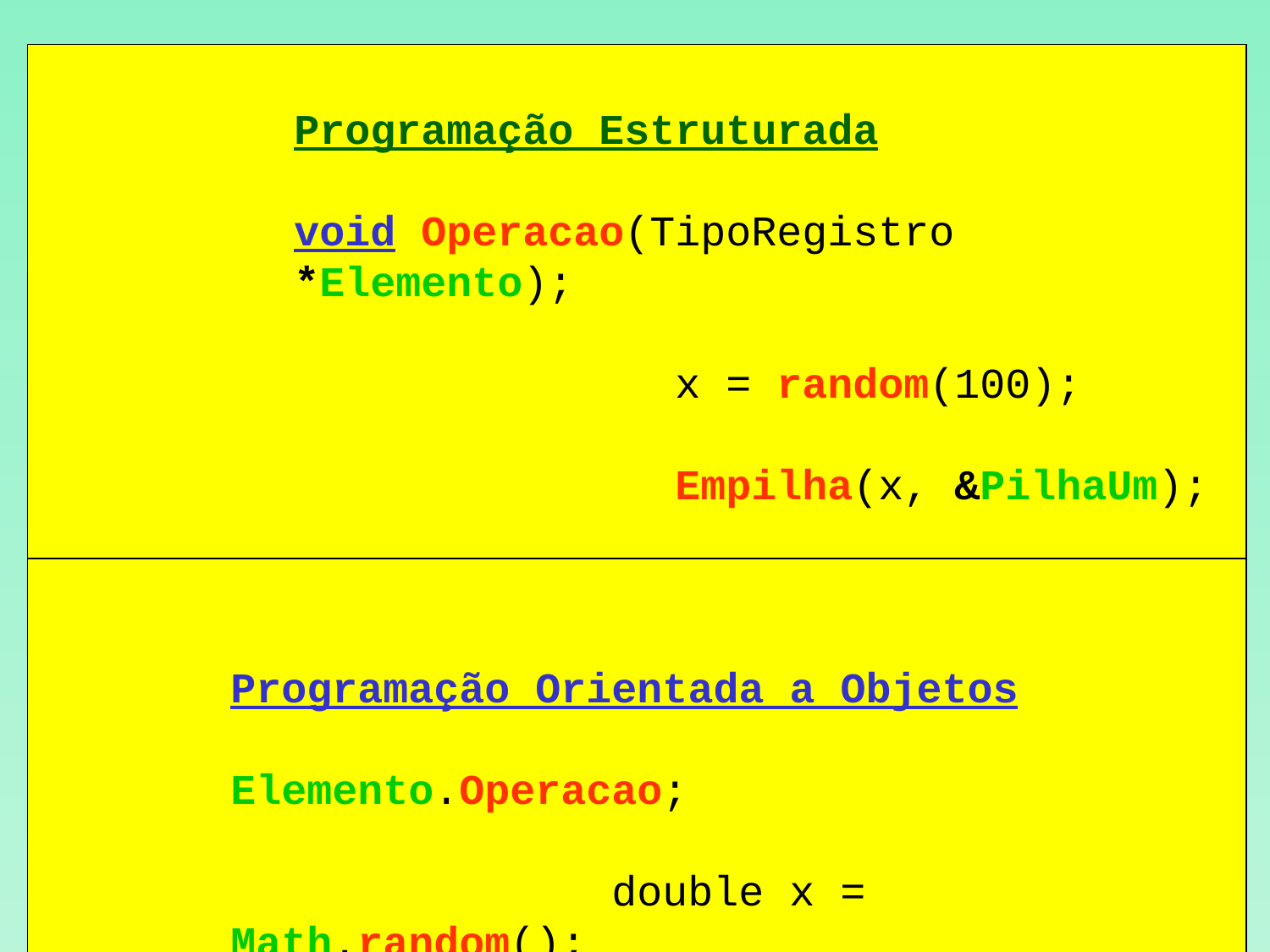

Programação Estruturada

void Operacao(TipoRegistro *Elemento);

			x = random(100);
			Empilha(x, &PilhaUm);

Programação Orientada a Objetos

Elemento.Operacao;

			double x = Math.random();
			pilhaUm.empilha(x);